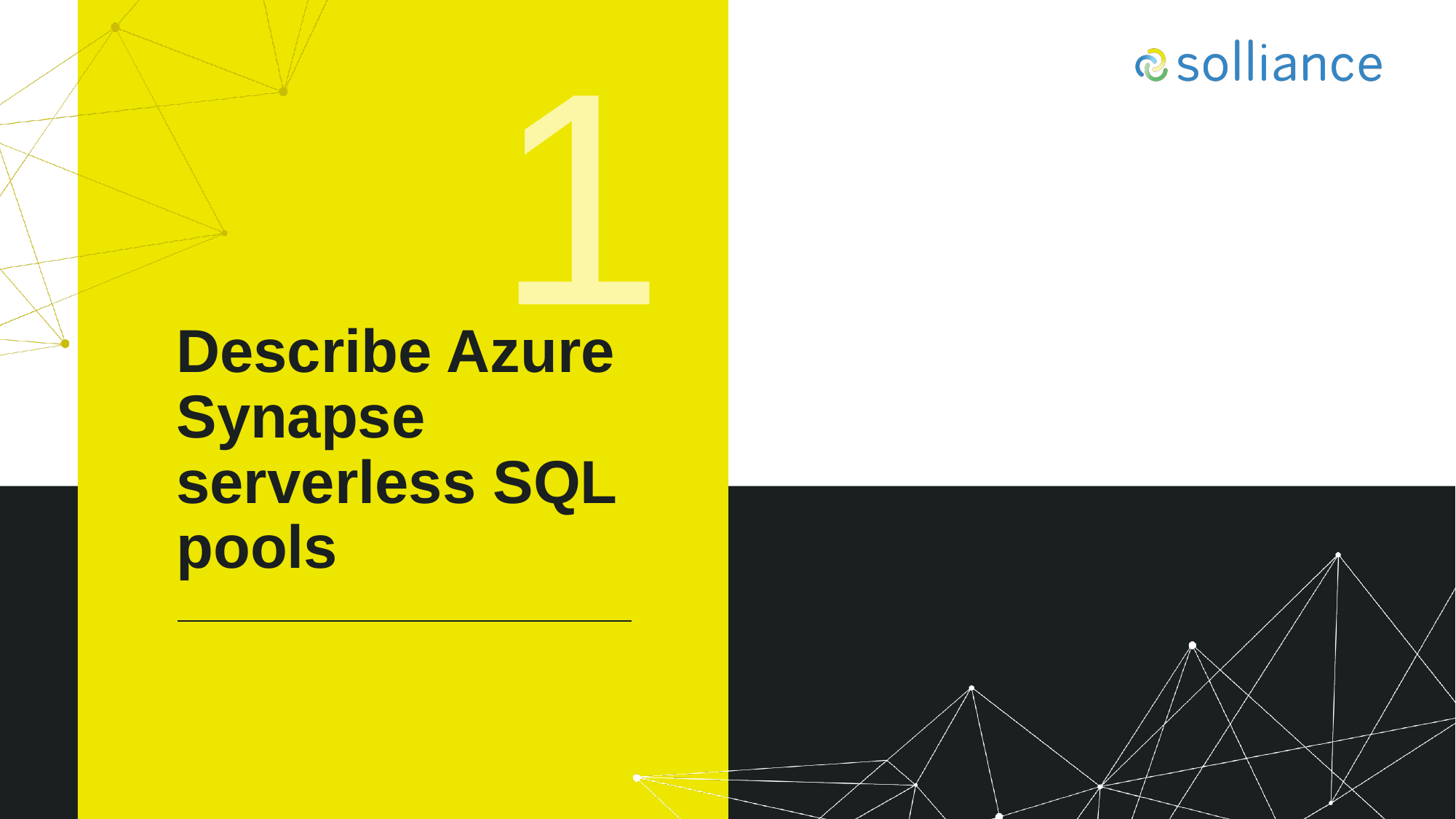

1
# Describe Azure Synapse serverless SQL pools